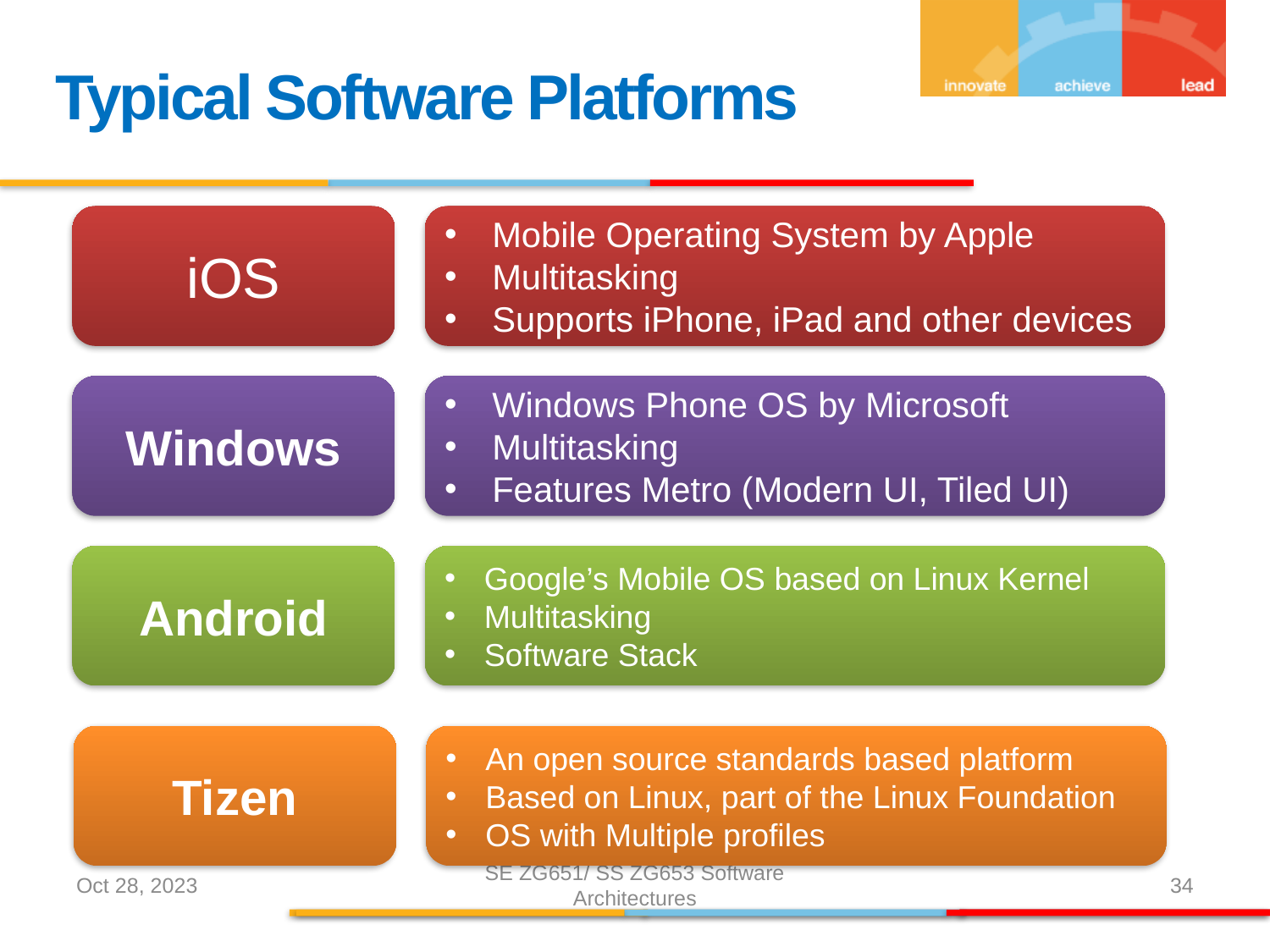

Typical Software Platforms
iOS
Mobile Operating System by Apple
Multitasking
Supports iPhone, iPad and other devices

Windows
Windows Phone OS by Microsoft
Multitasking
Features Metro (Modern UI, Tiled UI)
Android
Google’s Mobile OS based on Linux Kernel
Multitasking
Software Stack
Tizen
An open source standards based platform
Based on Linux, part of the Linux Foundation
OS with Multiple profiles
Oct 28, 2023
SE ZG651/ SS ZG653 Software Architectures
34